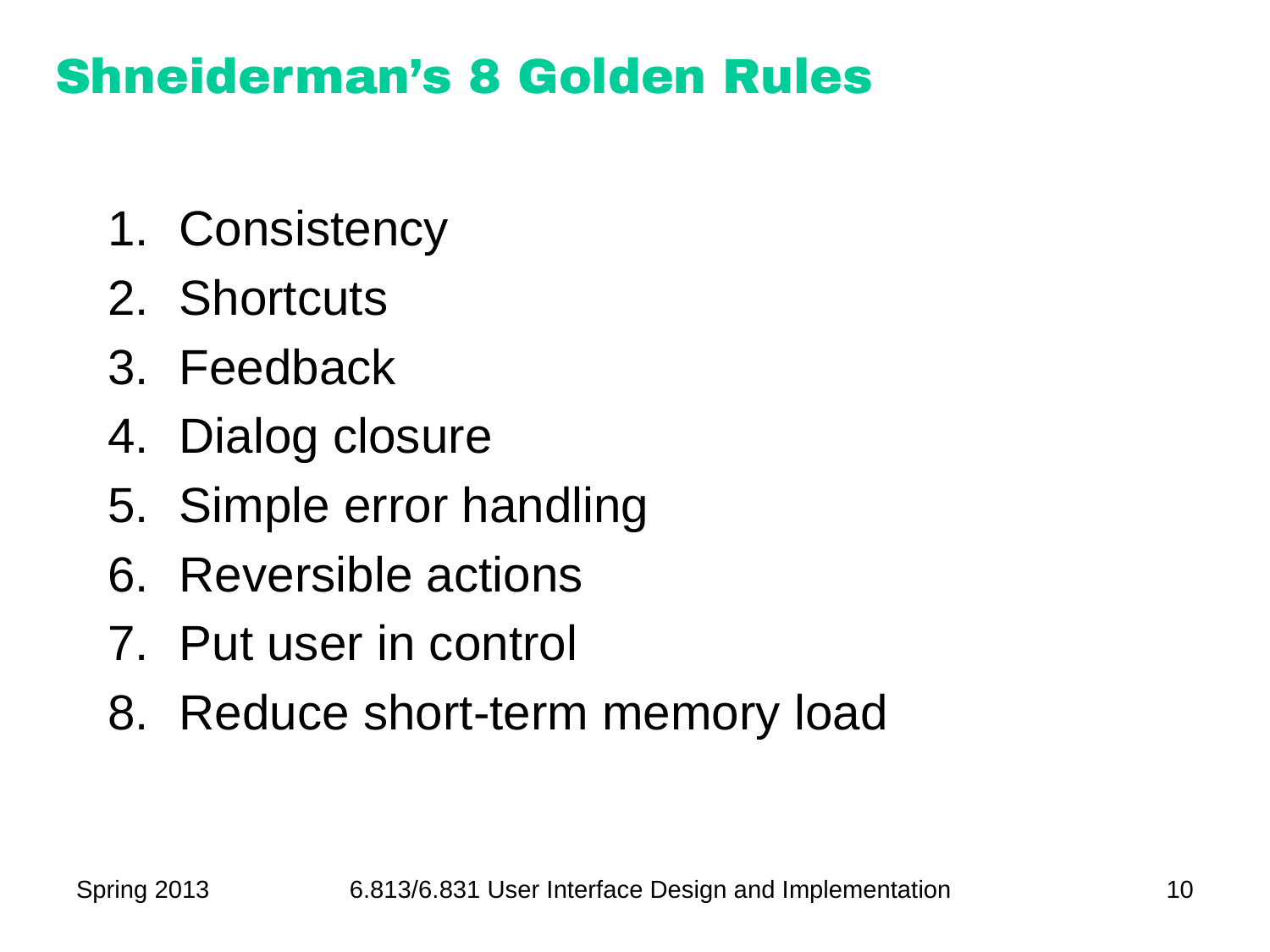

# Shneiderman’s 8 Golden Rules
Consistency
Shortcuts
Feedback
Dialog closure
Simple error handling
Reversible actions
Put user in control
Reduce short-term memory load
Spring 2013
6.813/6.831 User Interface Design and Implementation
10